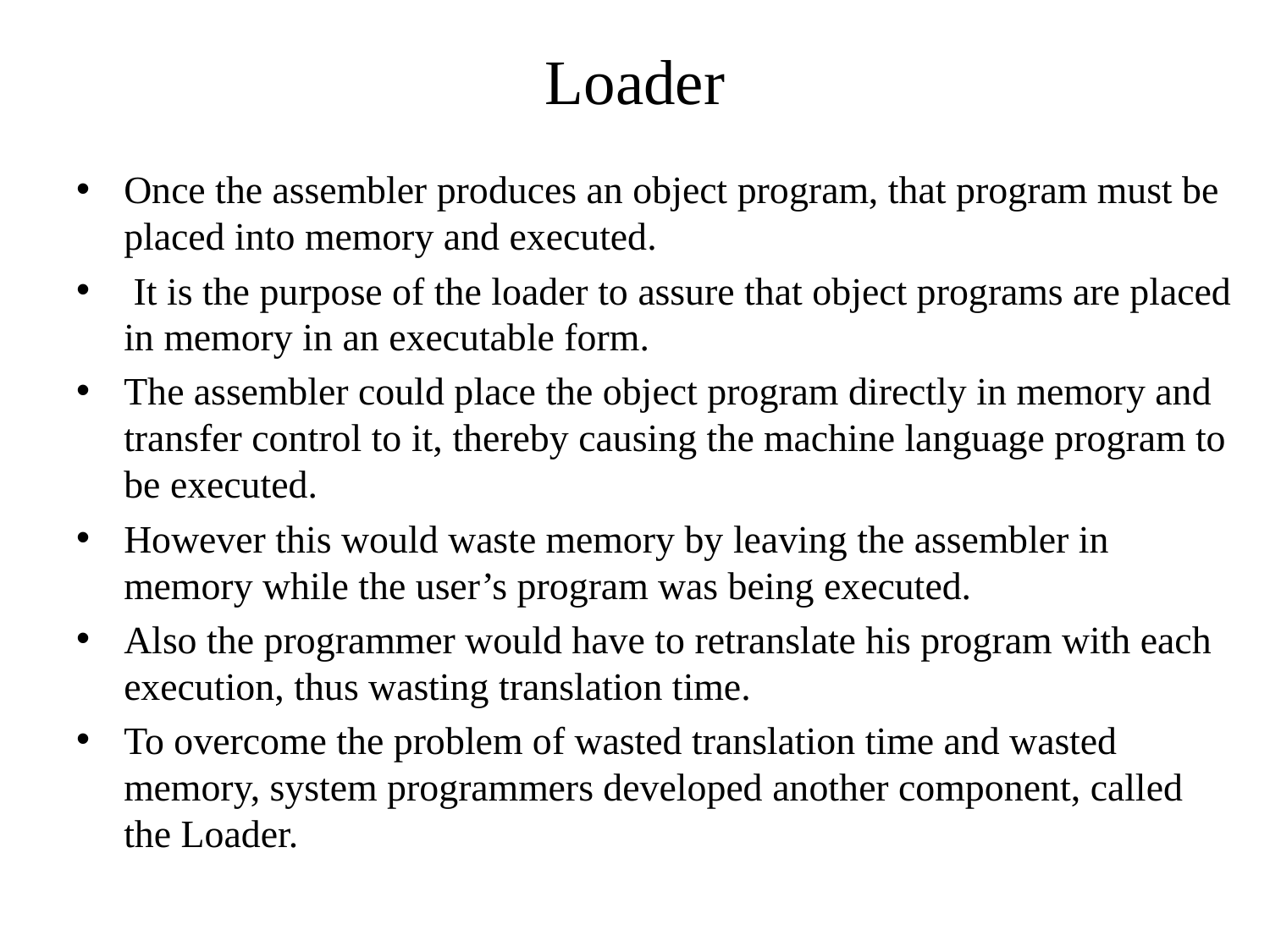

# Loader
Once the assembler produces an object program, that program must be placed into memory and executed.
 It is the purpose of the loader to assure that object programs are placed in memory in an executable form.
The assembler could place the object program directly in memory and transfer control to it, thereby causing the machine language program to be executed.
However this would waste memory by leaving the assembler in memory while the user’s program was being executed.
Also the programmer would have to retranslate his program with each execution, thus wasting translation time.
To overcome the problem of wasted translation time and wasted memory, system programmers developed another component, called the Loader.